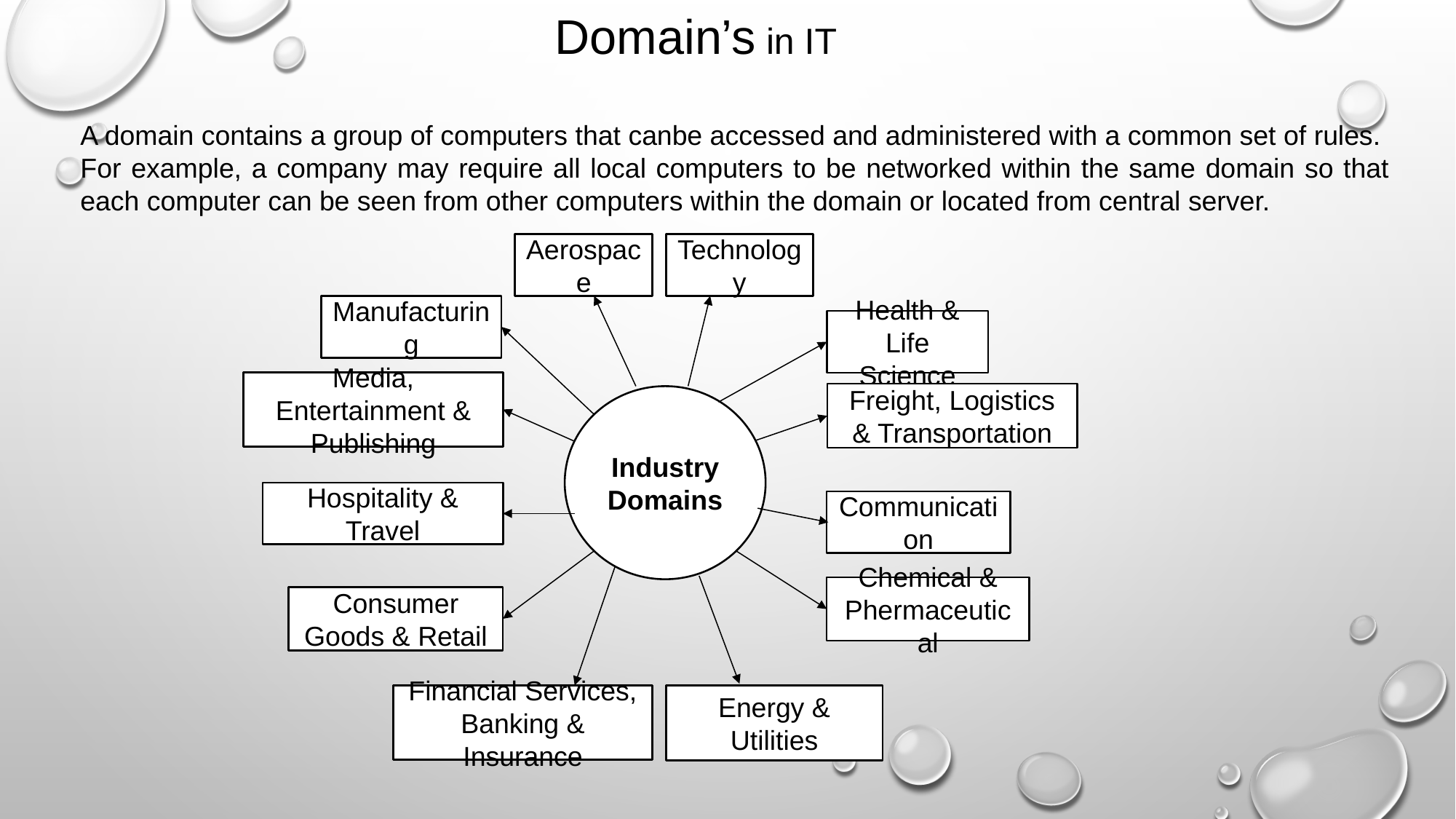

Domain’s in IT
A domain contains a group of computers that canbe accessed and administered with a common set of rules.
For example, a company may require all local computers to be networked within the same domain so that each computer can be seen from other computers within the domain or located from central server.
Aerospace
Technology
Manufacturing
Health & Life Science
Media, Entertainment & Publishing
Freight, Logistics & Transportation
Industry Domains
Hospitality & Travel
Communication
Chemical & Phermaceutical
Consumer Goods & Retail
Financial Services, Banking & Insurance
Energy & Utilities